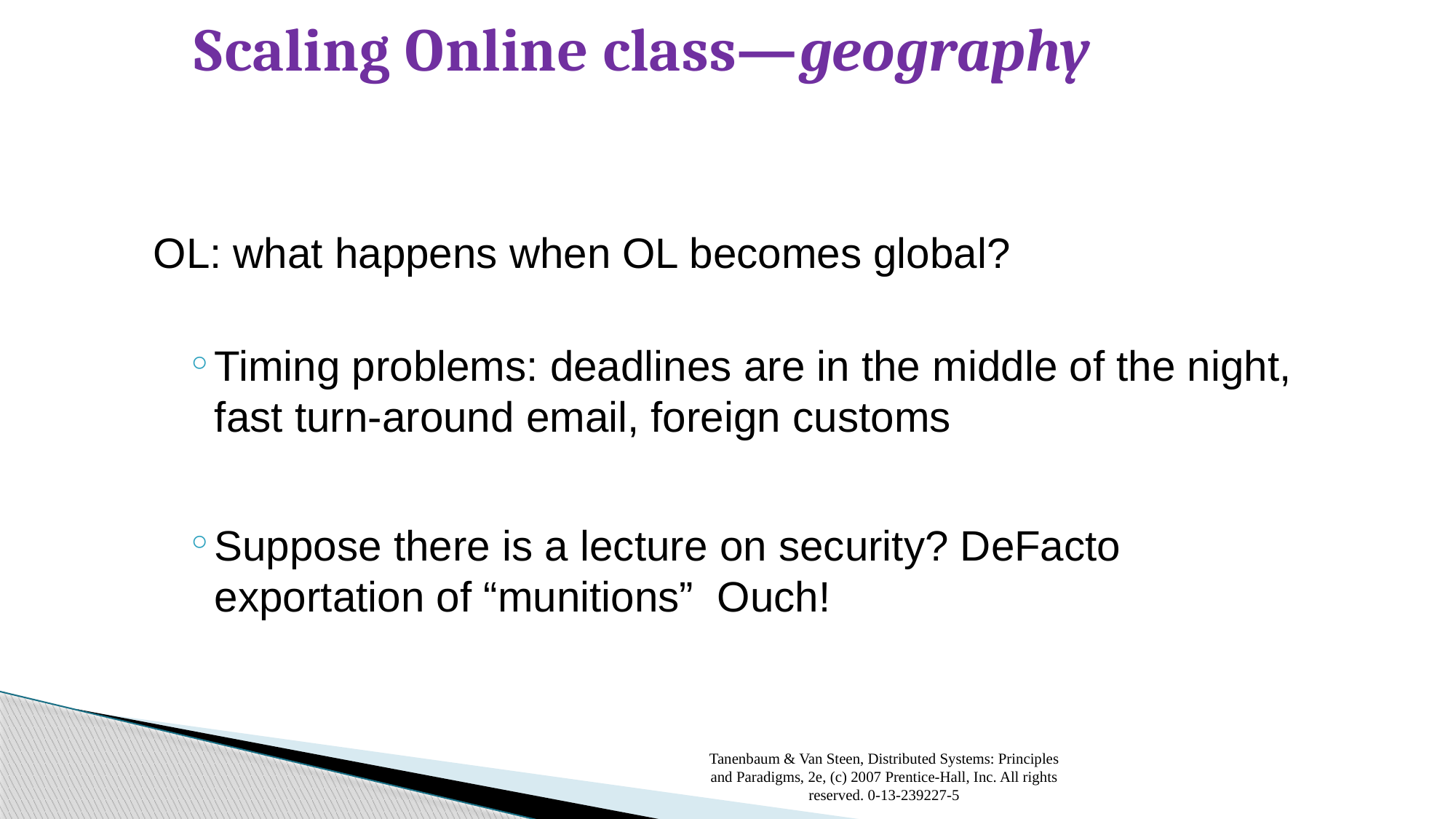

# Scaling Online class—geography

OL: what happens when OL becomes global?

Timing problems: deadlines are in the middle of the night, fast turn-around email, foreign customs

Suppose there is a lecture on security? DeFacto exportation of “munitions”  Ouch!
Tanenbaum & Van Steen, Distributed Systems: Principles and Paradigms, 2e, (c) 2007 Prentice-Hall, Inc. All rights reserved. 0-13-239227-5